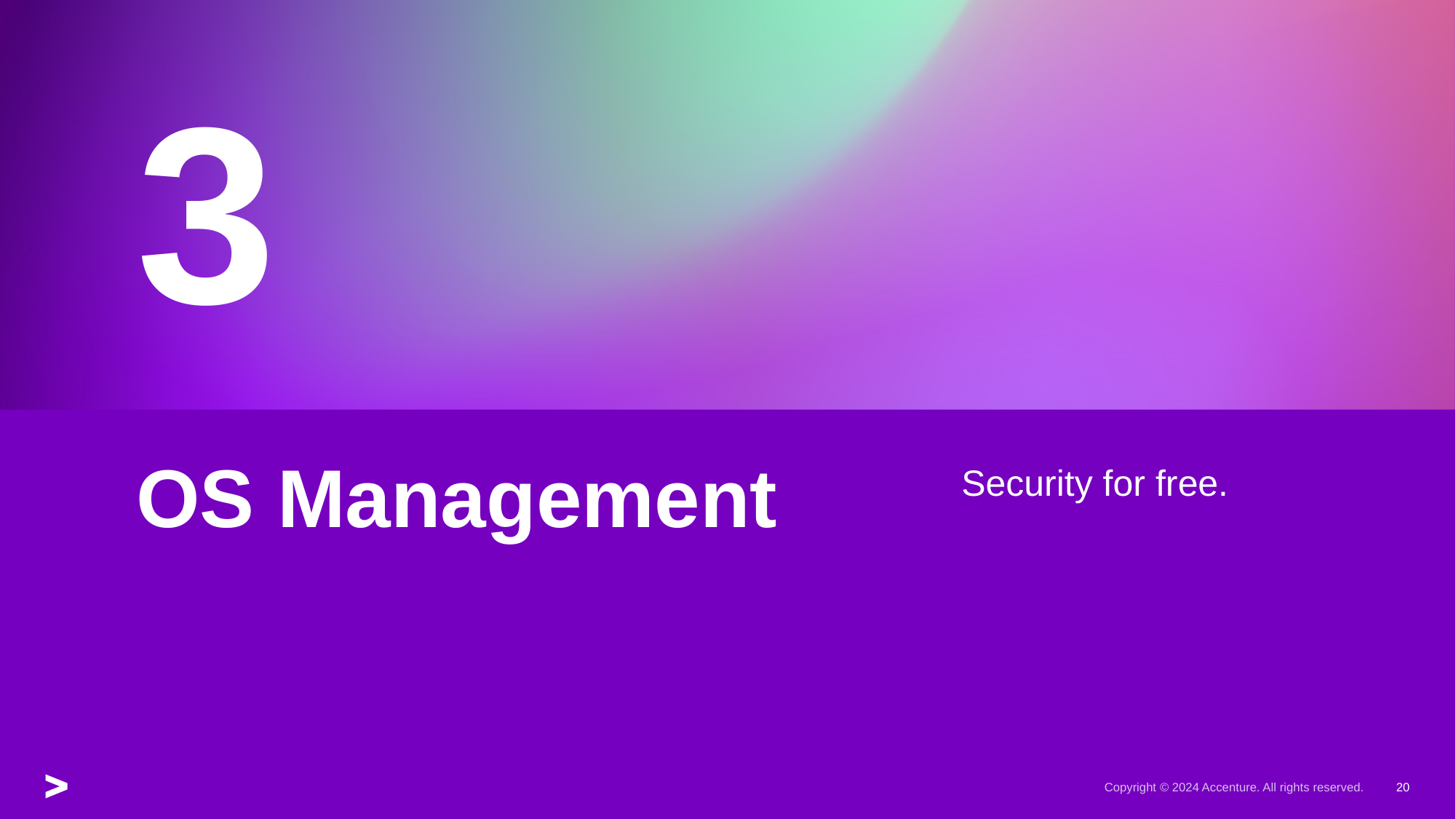

3
Security for free.
# OS Management
Copyright © 2024 Accenture. All rights reserved.
20